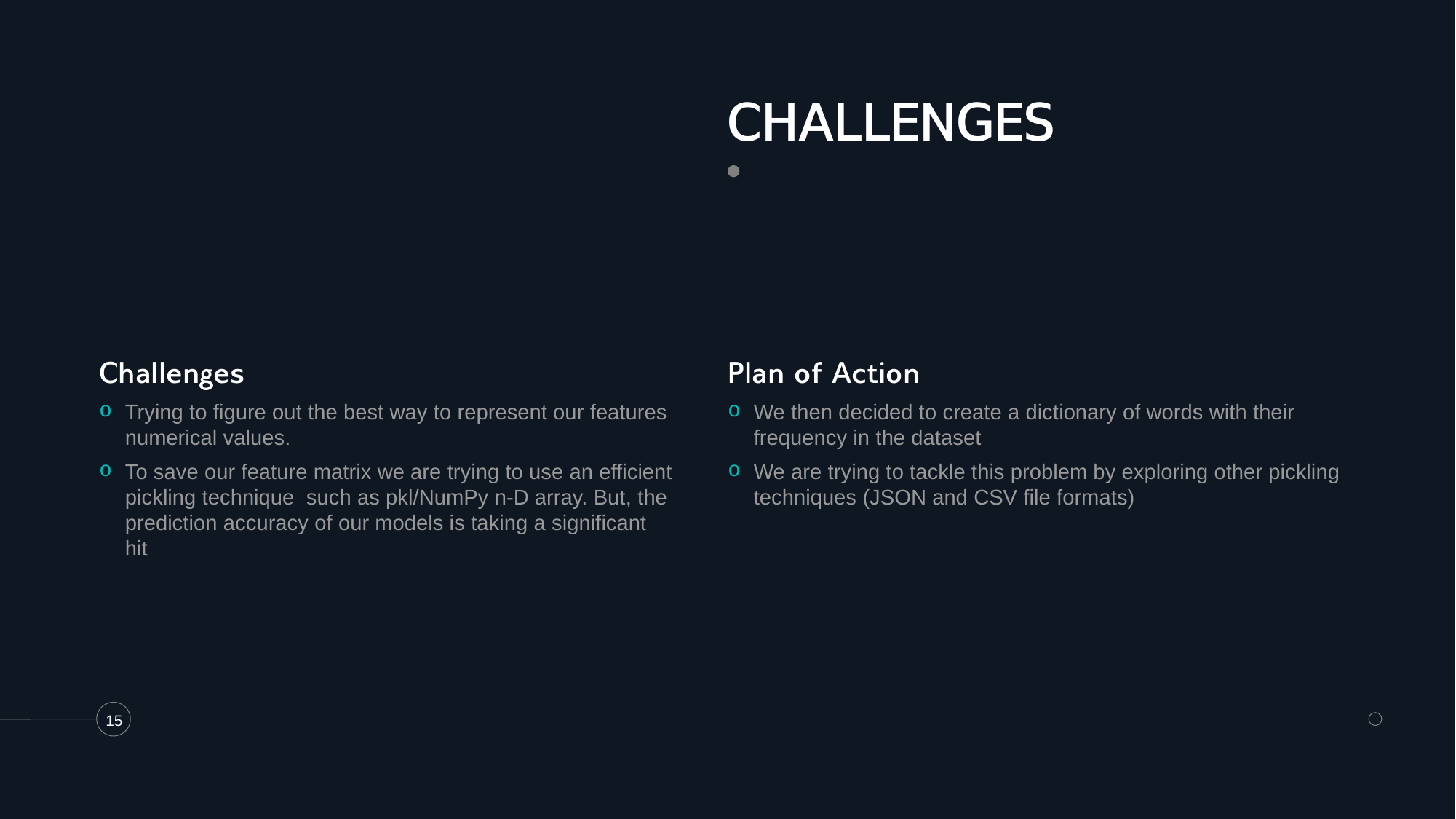

# CHALLENGES
Challenges
Plan of Action
Trying to figure out the best way to represent our features numerical values.
To save our feature matrix we are trying to use an efficient pickling technique  such as pkl/NumPy n-D array. But, the prediction accuracy of our models is taking a significant hit

We then decided to create a dictionary of words with their frequency in the dataset
We are trying to tackle this problem by exploring other pickling techniques (JSON and CSV file formats)

15